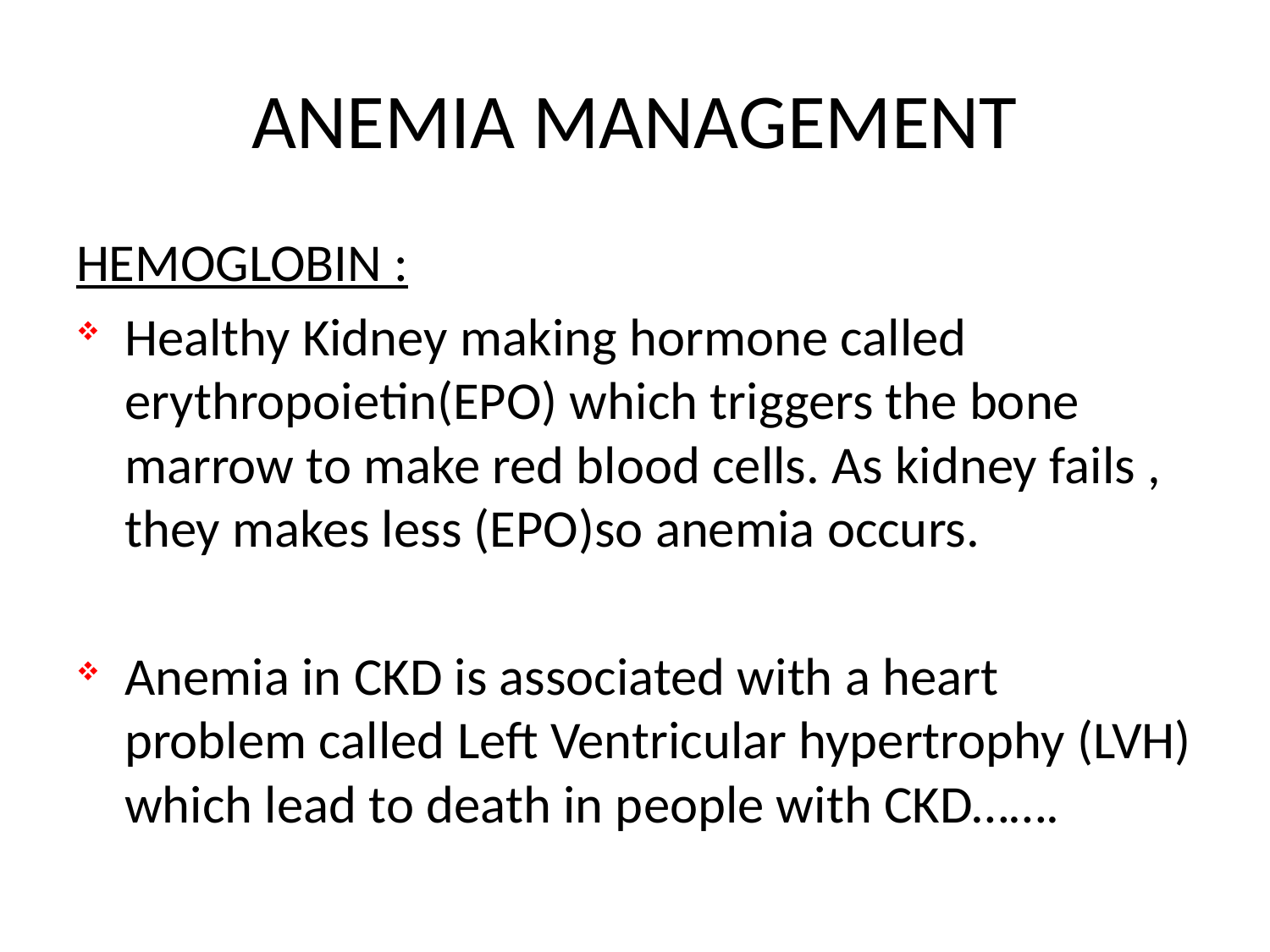

# ANEMIA MANAGEMENT
HEMOGLOBIN :
Healthy Kidney making hormone called erythropoietin(EPO) which triggers the bone marrow to make red blood cells. As kidney fails , they makes less (EPO)so anemia occurs.

Anemia in CKD is associated with a heart problem called Left Ventricular hypertrophy (LVH) which lead to death in people with CKD…….